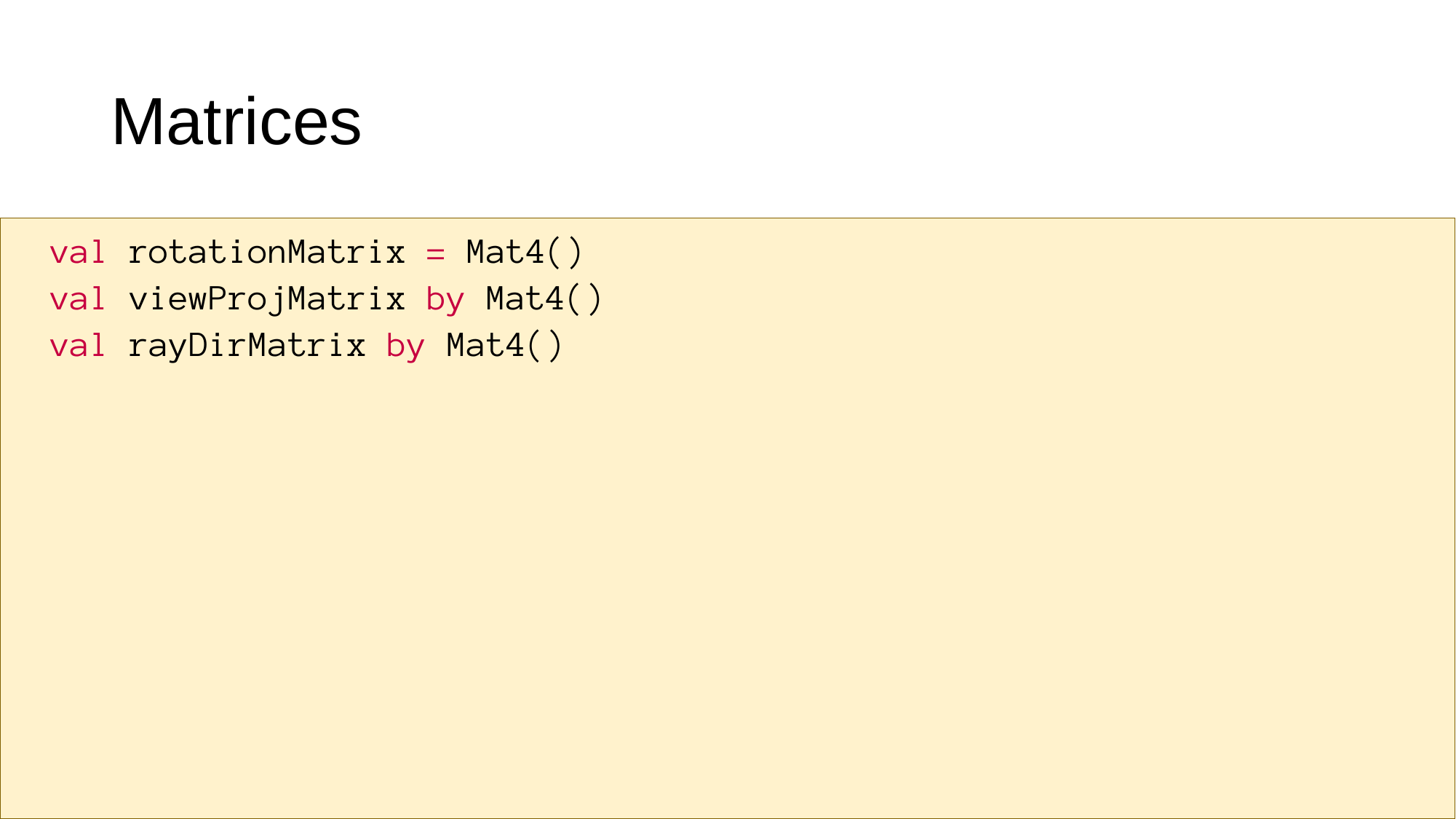

# Matrices
  val rotationMatrix = Mat4()
  val viewProjMatrix by Mat4()
  val rayDirMatrix by Mat4()